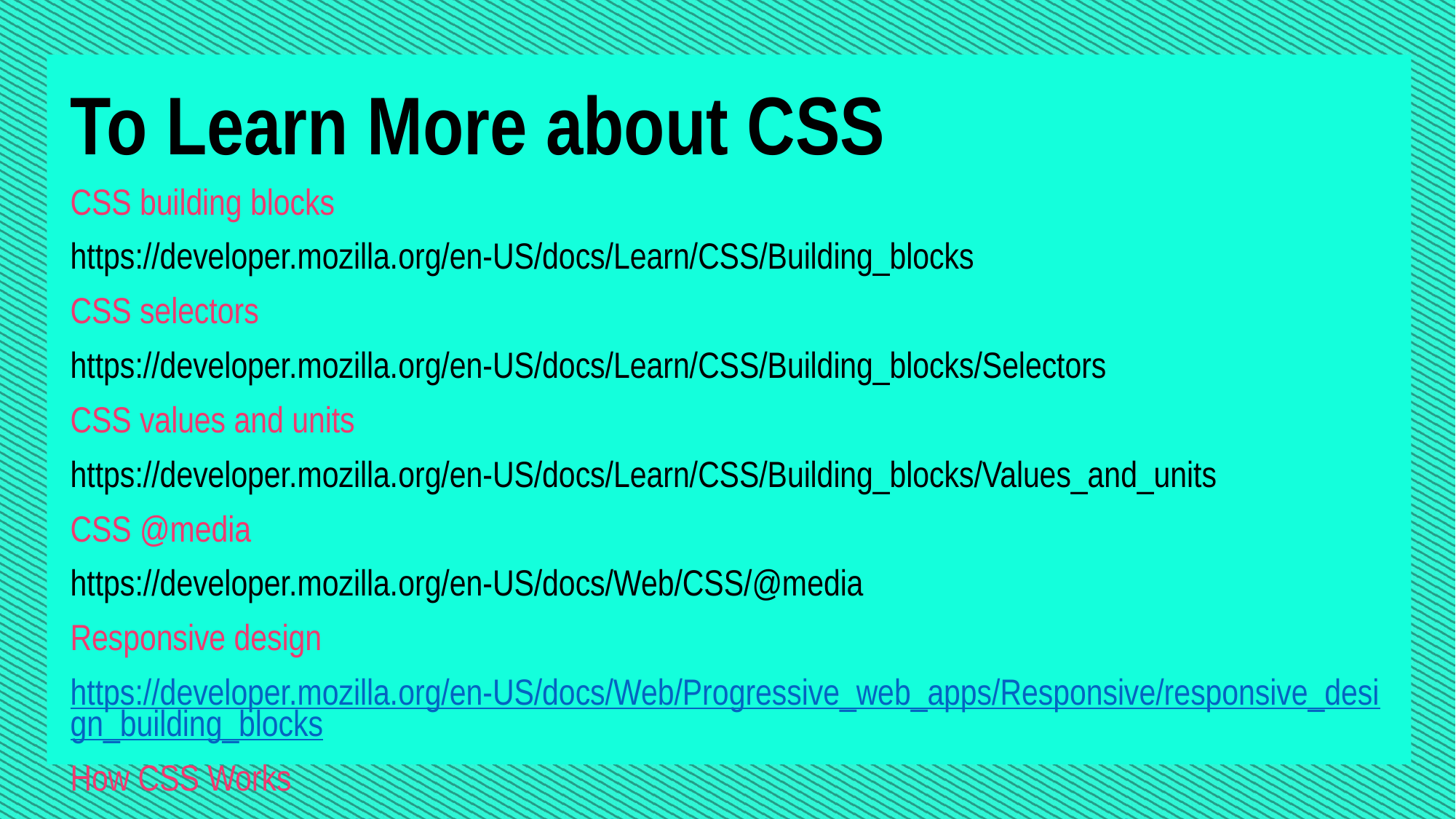

To Learn More about CSS
CSS building blocks
https://developer.mozilla.org/en-US/docs/Learn/CSS/Building_blocks
CSS selectors
https://developer.mozilla.org/en-US/docs/Learn/CSS/Building_blocks/Selectors
CSS values and units
https://developer.mozilla.org/en-US/docs/Learn/CSS/Building_blocks/Values_and_units
CSS @media
https://developer.mozilla.org/en-US/docs/Web/CSS/@media
Responsive design
https://developer.mozilla.org/en-US/docs/Web/Progressive_web_apps/Responsive/responsive_design_building_blocks
How CSS Works
https://developer.mozilla.org/en-US/docs/Learn/CSS/First_steps/How_CSS_works